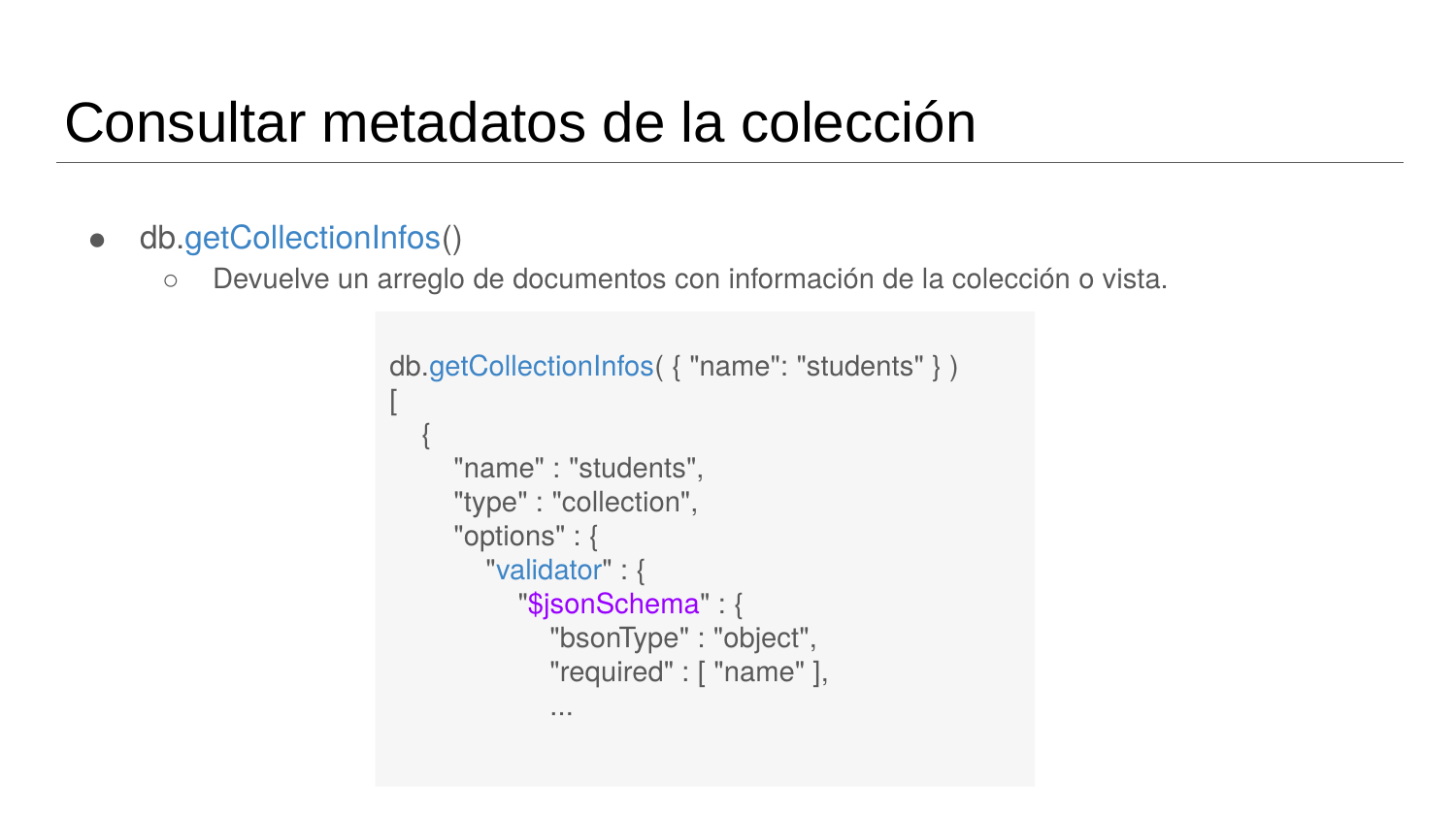

# Consultar metadatos de la colección
db.getCollectionInfos()
Devuelve un arreglo de documentos con información de la colección o vista.
db.getCollectionInfos( { "name": "students" } )
[
    {
        "name" : "students",
        "type" : "collection",
        "options" : {
            "validator" : {
                "$jsonSchema" : {
                    "bsonType" : "object",
                    "required" : [ "name" ],
                    ...